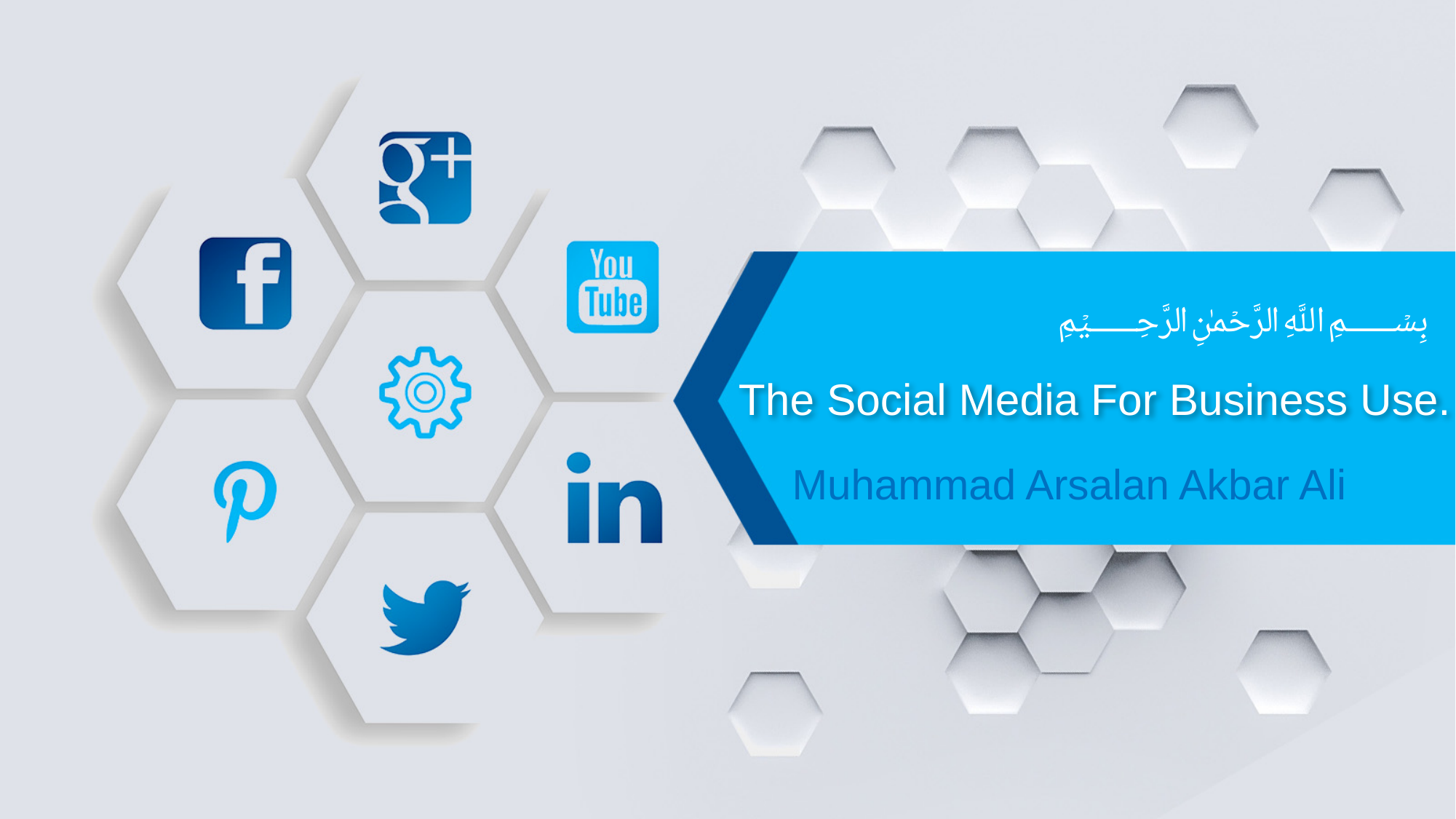

﷽
# The Social Media For Business Use.
Muhammad Arsalan Akbar Ali